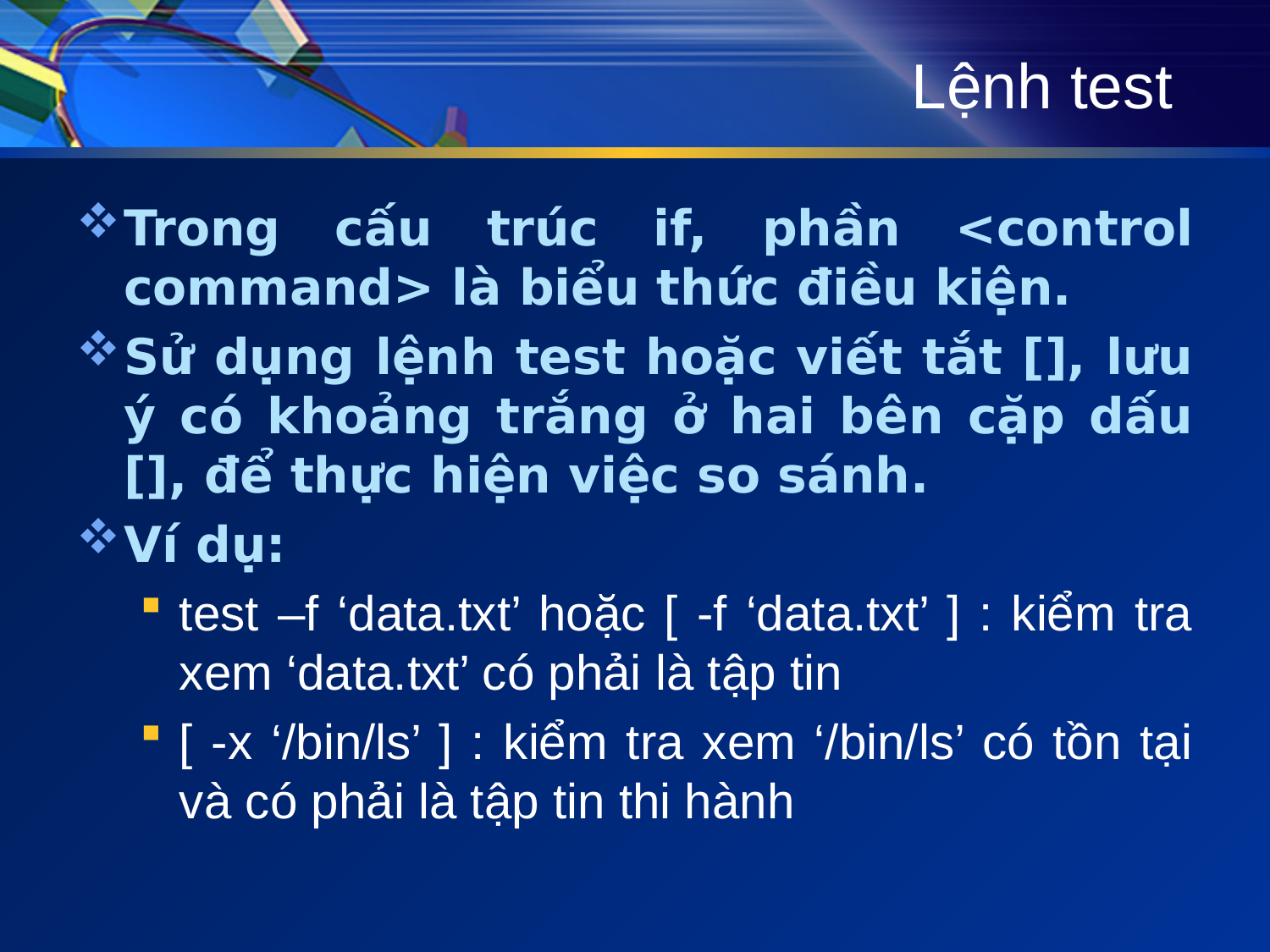

# Lệnh test
Trong cấu trúc if, phần <control command> là biểu thức điều kiện.
Sử dụng lệnh test hoặc viết tắt [], lưu ý có khoảng trắng ở hai bên cặp dấu [], để thực hiện việc so sánh.
Ví dụ:
test –f ‘data.txt’ hoặc [ -f ‘data.txt’ ] : kiểm tra xem ‘data.txt’ có phải là tập tin
[ -x ‘/bin/ls’ ] : kiểm tra xem ‘/bin/ls’ có tồn tại và có phải là tập tin thi hành